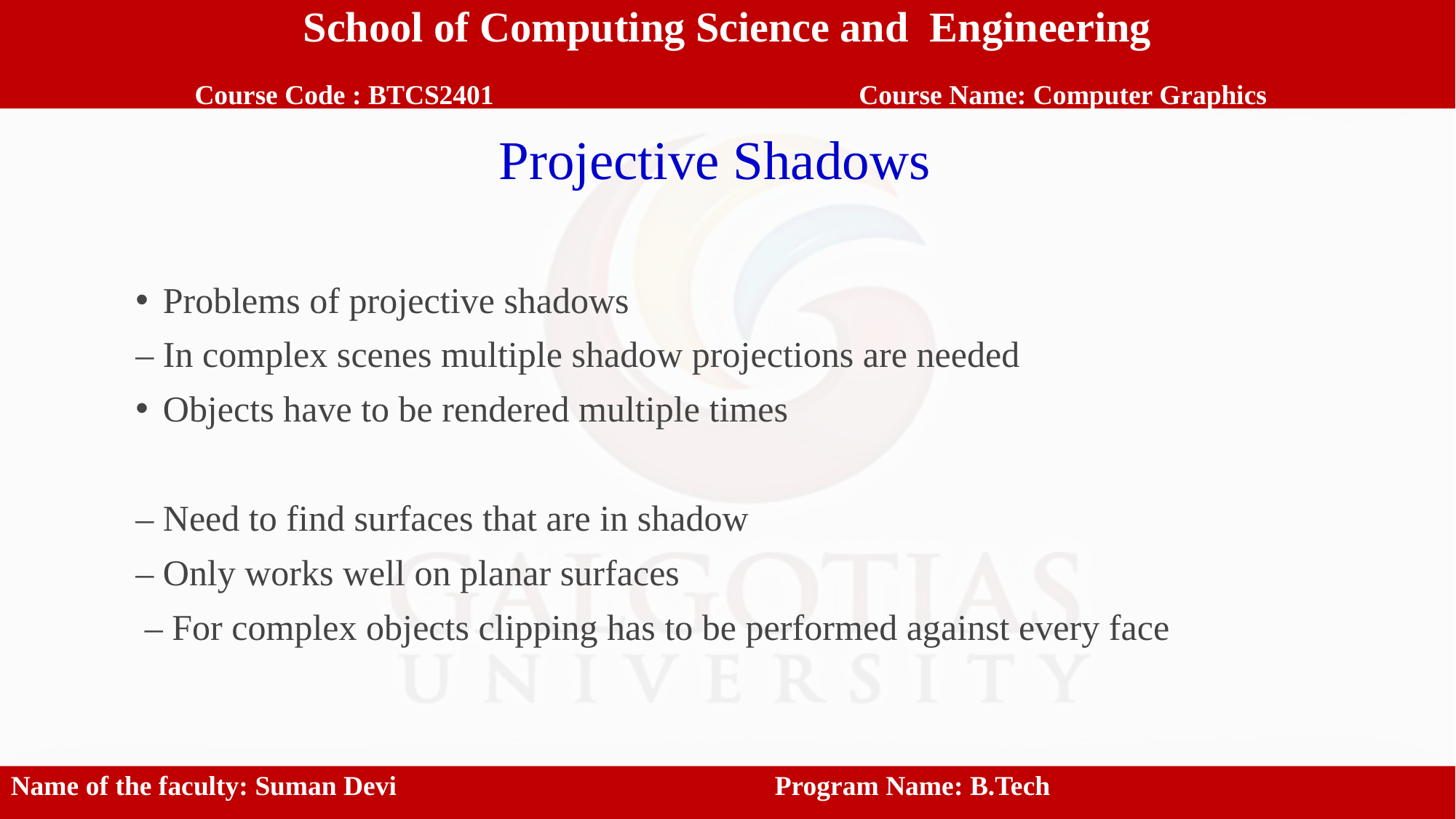

School of Computing Science and  Engineering
 Course Code : BTCS2401		                                  Course Name: Computer Graphics

# Projective Shadows
Problems of projective shadows
– In complex scenes multiple shadow projections are needed
Objects have to be rendered multiple times

– Need to find surfaces that are in shadow
– Only works well on planar surfaces
 – For complex objects clipping has to be performed against every face
Name of the faculty: Suman Devi 				Program Name: B.Tech